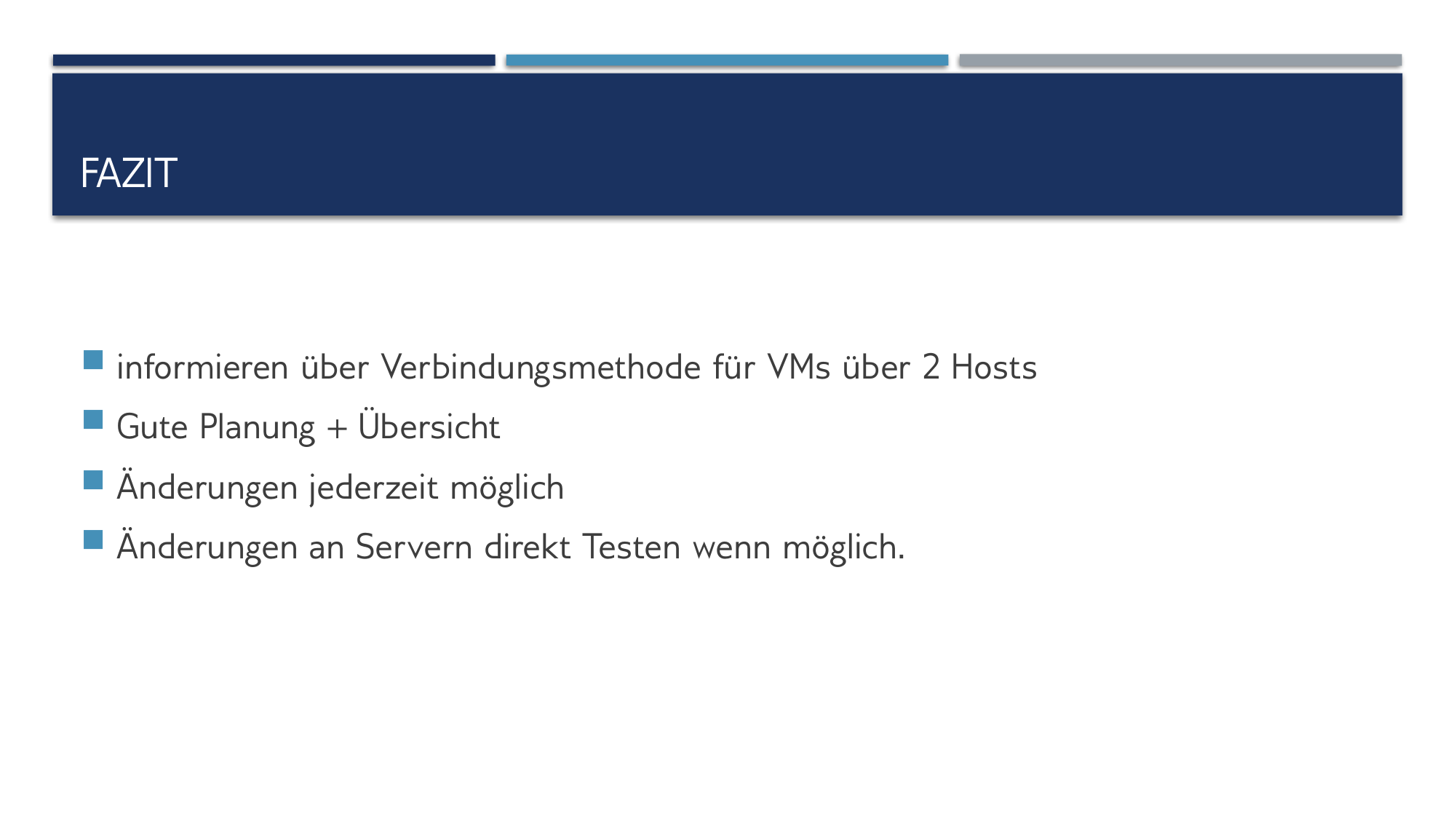

# Fazit
informieren über Verbindungsmethode für VMs über 2 Hosts
Gute Planung + Übersicht
Änderungen jederzeit möglich
Änderungen an Servern direkt Testen wenn möglich.